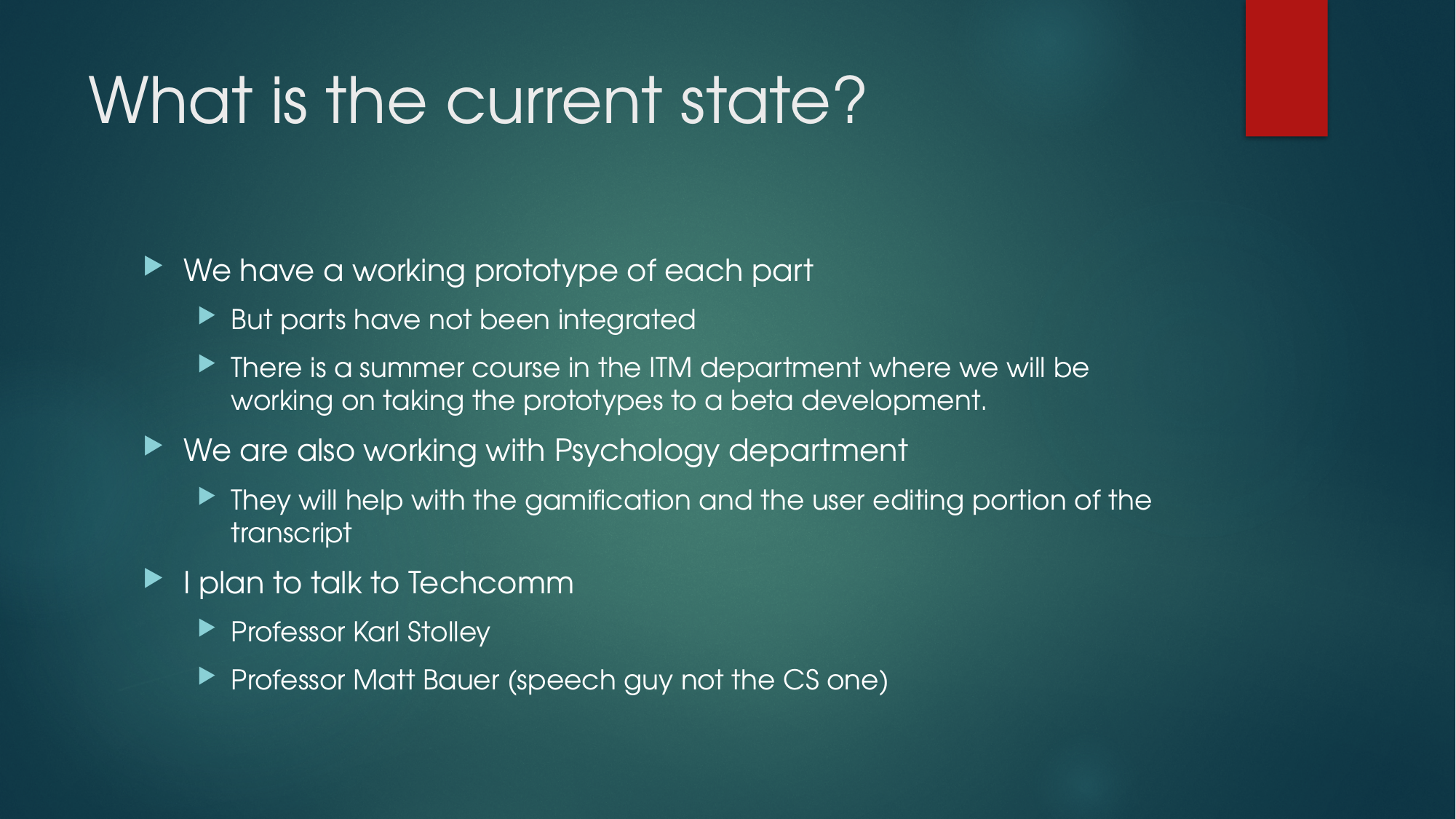

# What is the current state?
We have a working prototype of each part
But parts have not been integrated
There is a summer course in the ITM department where we will be working on taking the prototypes to a beta development.
We are also working with Psychology department
They will help with the gamification and the user editing portion of the transcript
I plan to talk to Techcomm
Professor Karl Stolley
Professor Matt Bauer (speech guy not the CS one)